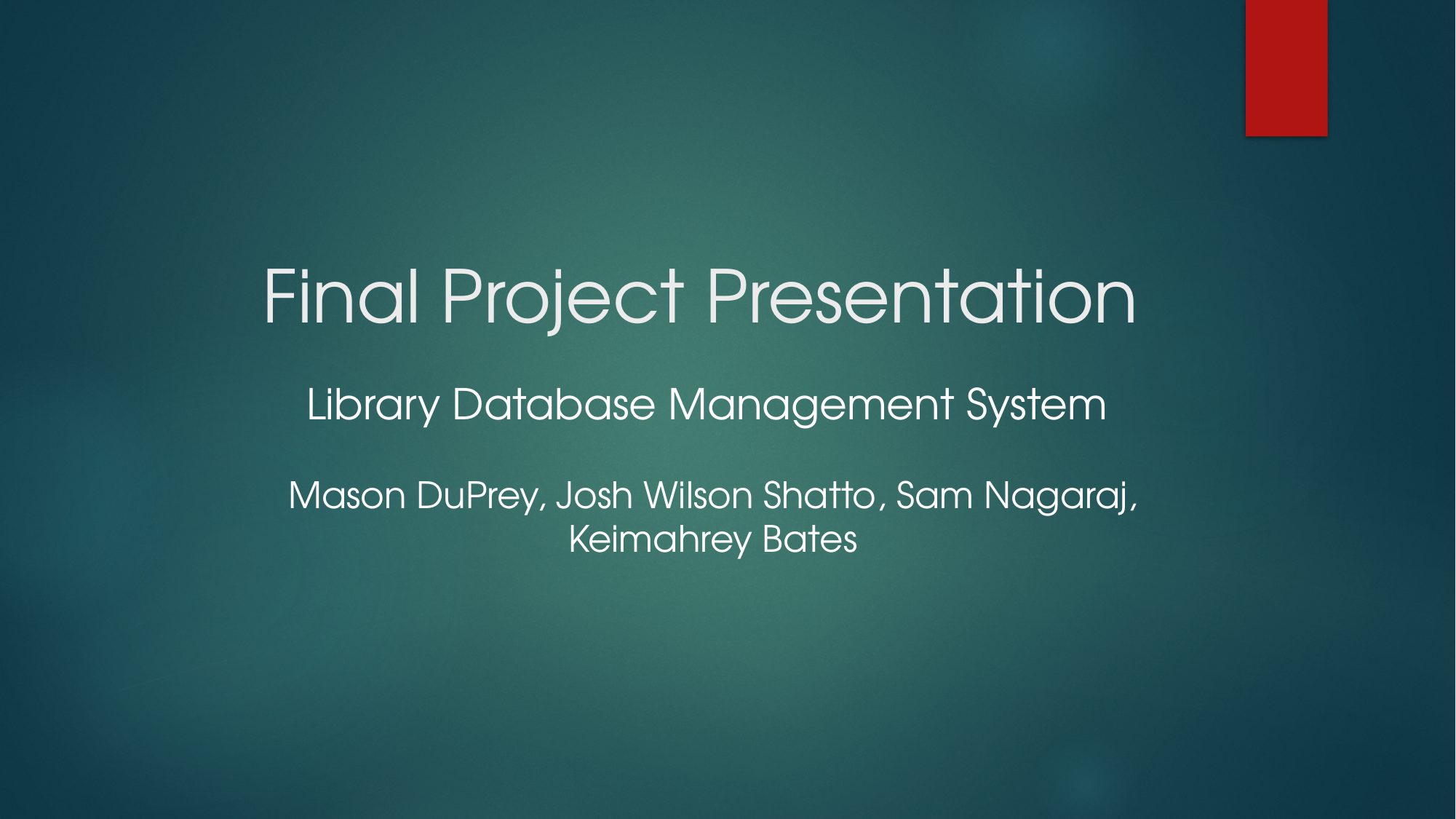

# Final Project Presentation
Library Database Management System

Mason DuPrey, Josh Wilson Shatto, Sam Nagaraj, Keimahrey Bates